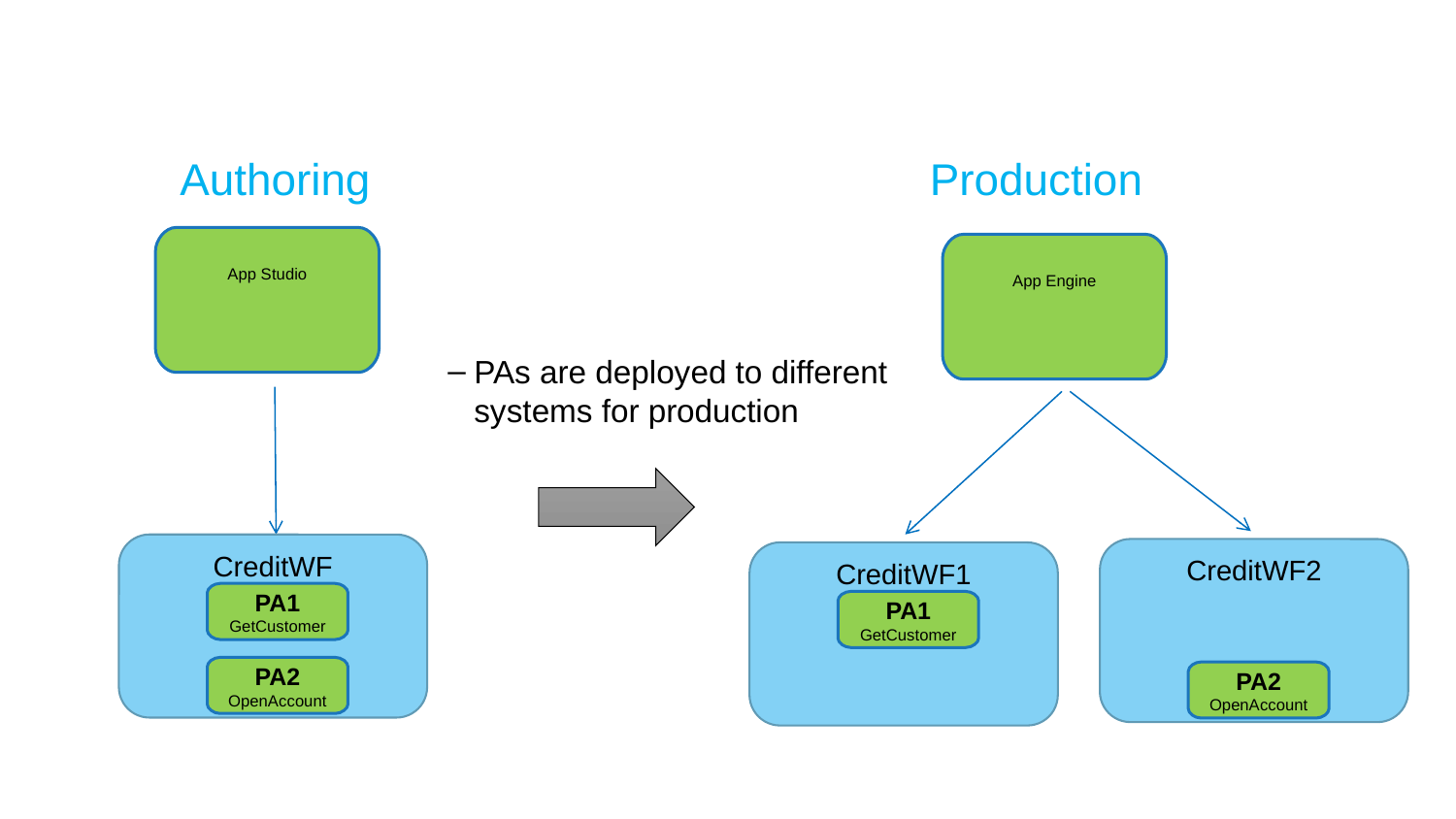

Production
Authoring
App Studio

App Engine

PAs are deployed to different systems for production

CreditWF

CreditWF2

CreditWF1

PA1
GetCustomer
PA1
GetCustomer
PA2
OpenAccount
PA2
OpenAccount